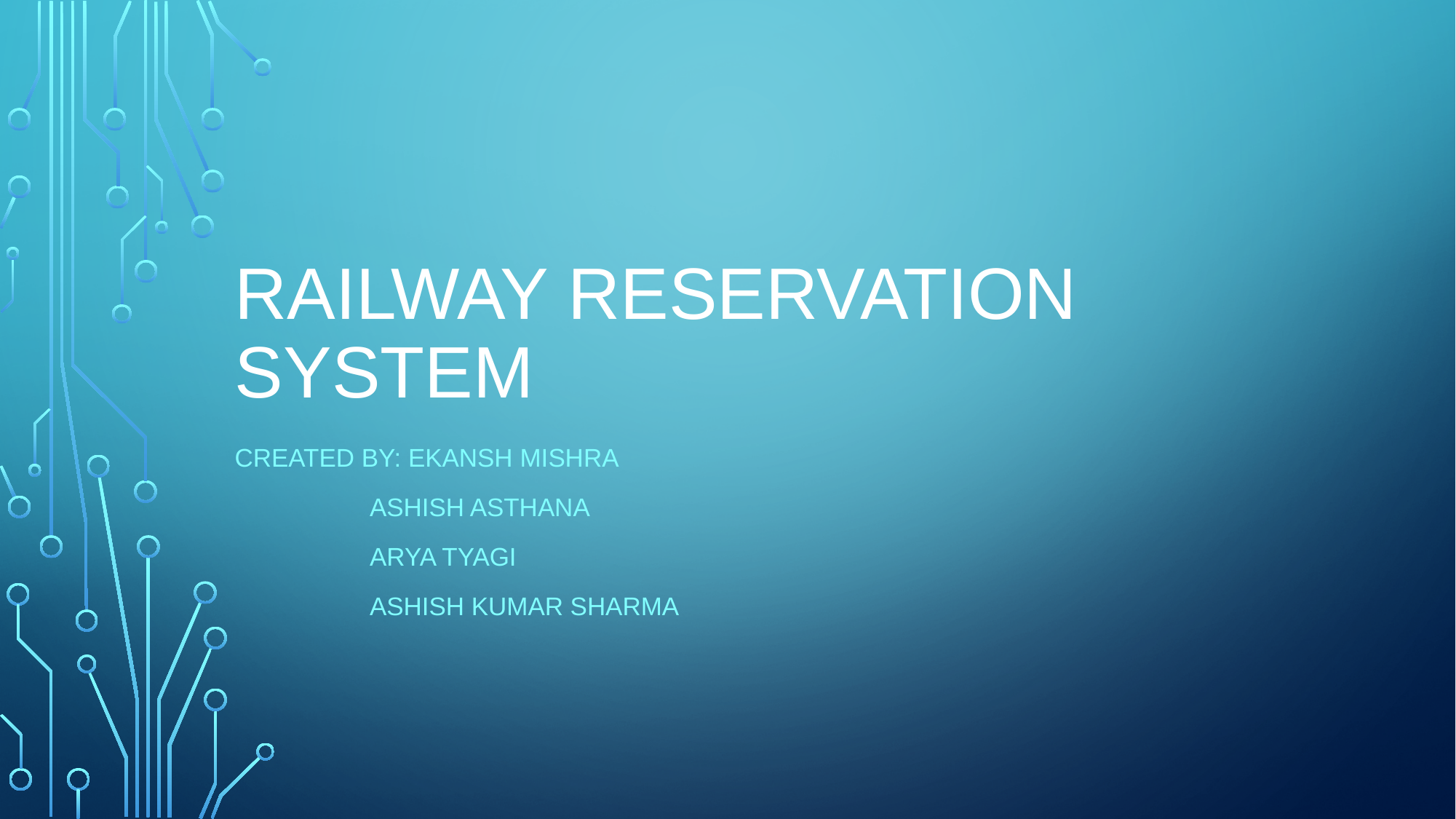

# Railway reservation system
Created by: Ekansh MISHRA
                   Ashish asthana
                   Arya tyagi
                   Ashish kumar sharma